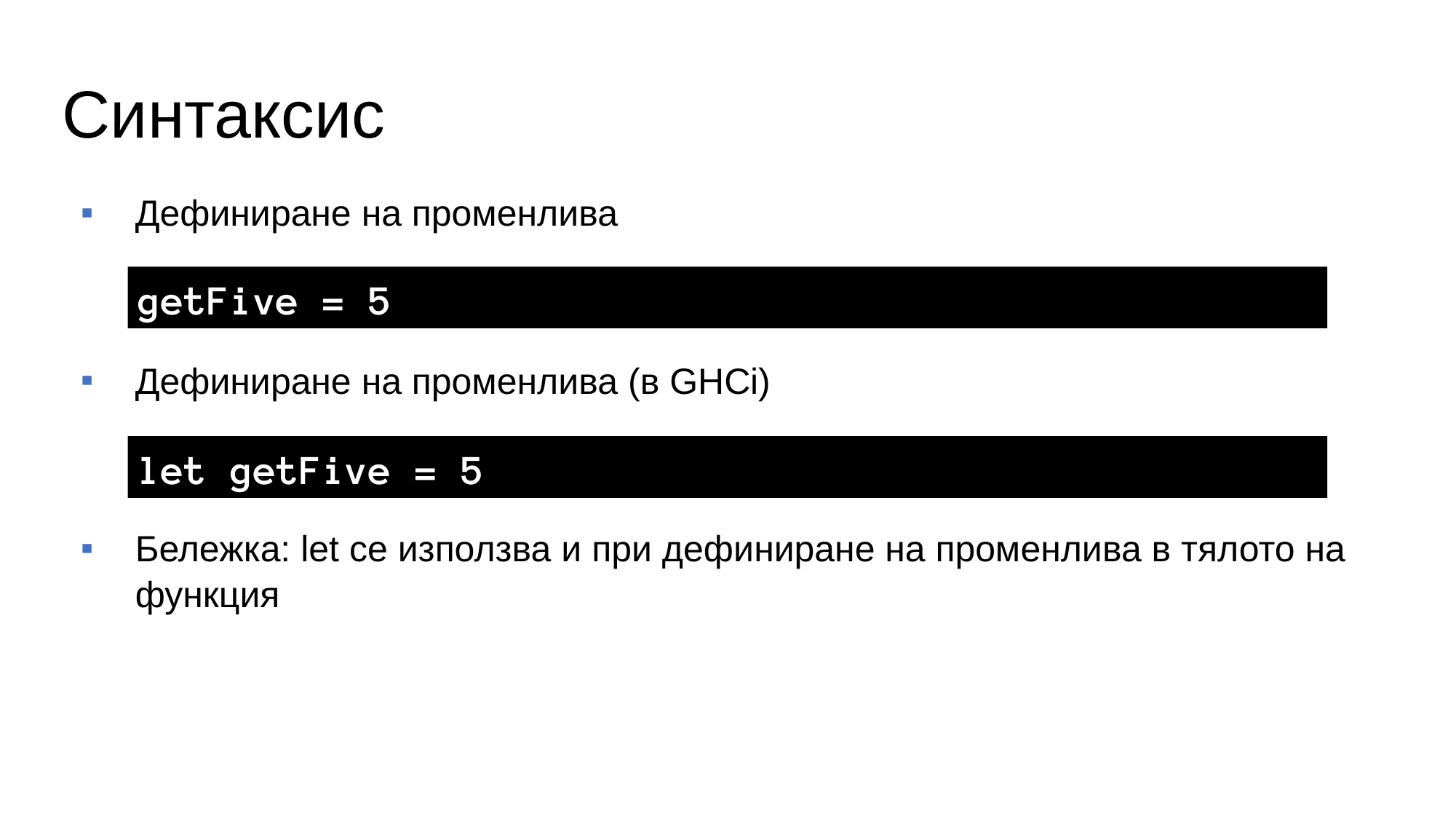

# Синтаксис
Дефиниране на променлива

Дефиниране на променлива (в GHCi)

Бележка: let се използва и при дефиниране на променлива в тялото на функция

getFive = 5
let getFive = 5